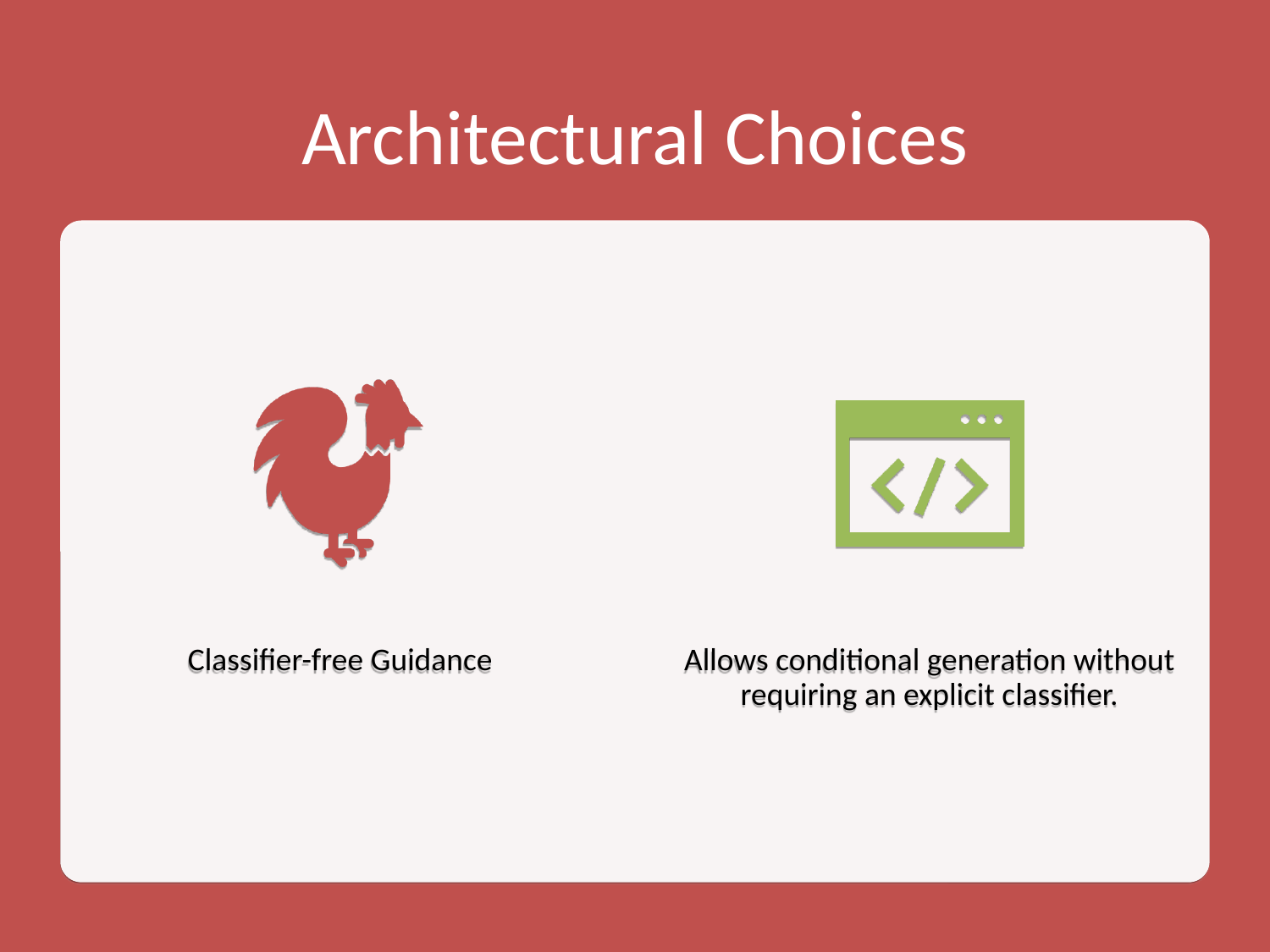

# Architectural Choices

Classifier-free Guidance
Allows conditional generation without requiring an explicit classifier.